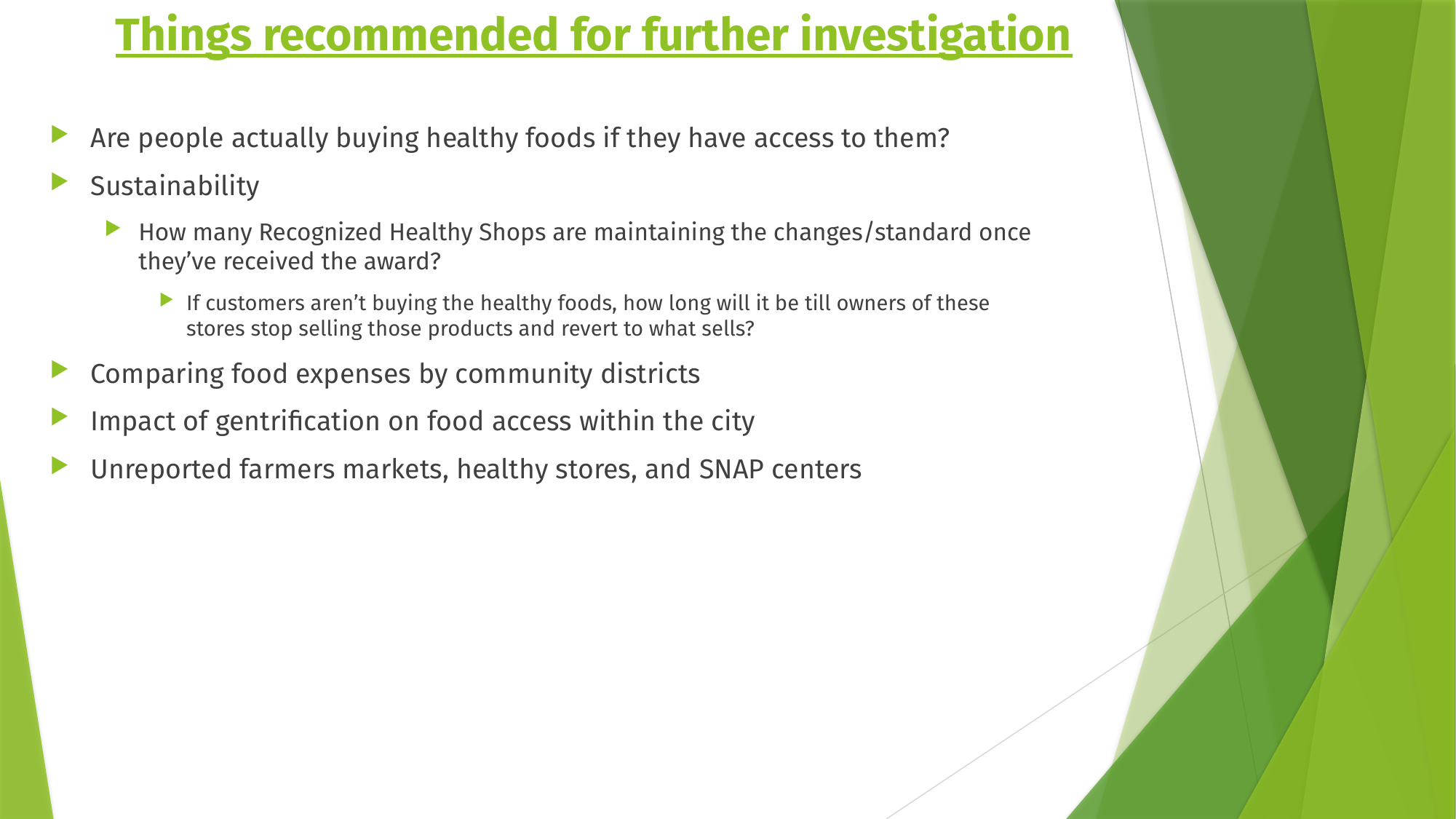

# Things recommended for further investigation
Are people actually buying healthy foods if they have access to them?
Sustainability
How many Recognized Healthy Shops are maintaining the changes/standard once they’ve received the award?
If customers aren’t buying the healthy foods, how long will it be till owners of these stores stop selling those products and revert to what sells?
Comparing food expenses by community districts
Impact of gentrification on food access within the city
Unreported farmers markets, healthy stores, and SNAP centers